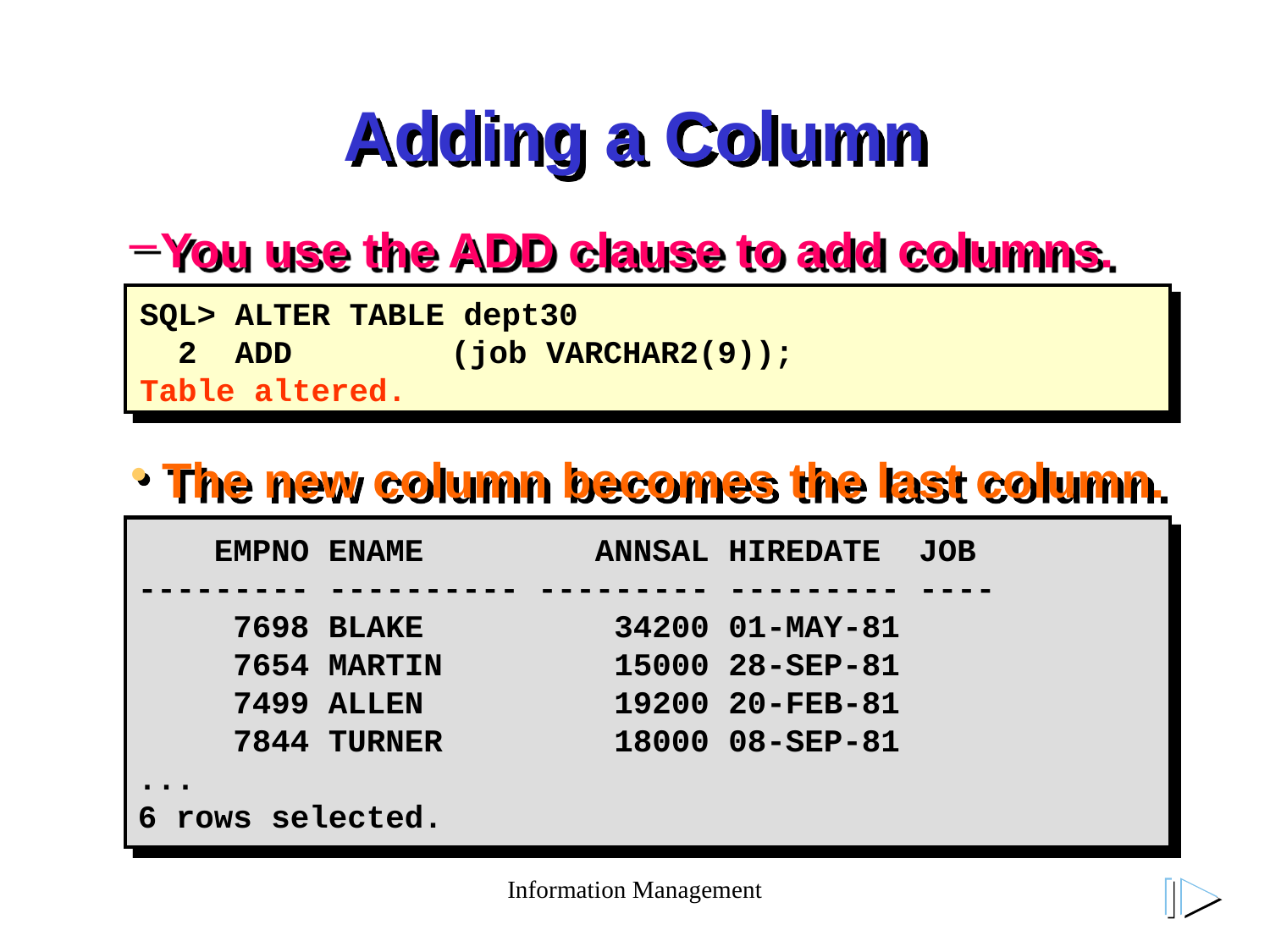

# Adding a Column
You use the ADD clause to add columns.

SQL> ALTER TABLE dept30
  2  ADD		   (job VARCHAR2(9));
Table altered.
The new column becomes the last column.

    EMPNO ENAME         ANNSAL HIREDATE  JOB
--------- ---------- --------- --------- ----
     7698 BLAKE          34200 01-MAY-81
     7654 MARTIN         15000 28-SEP-81
     7499 ALLEN          19200 20-FEB-81
     7844 TURNER         18000 08-SEP-81
...
6 rows selected.
Information Management